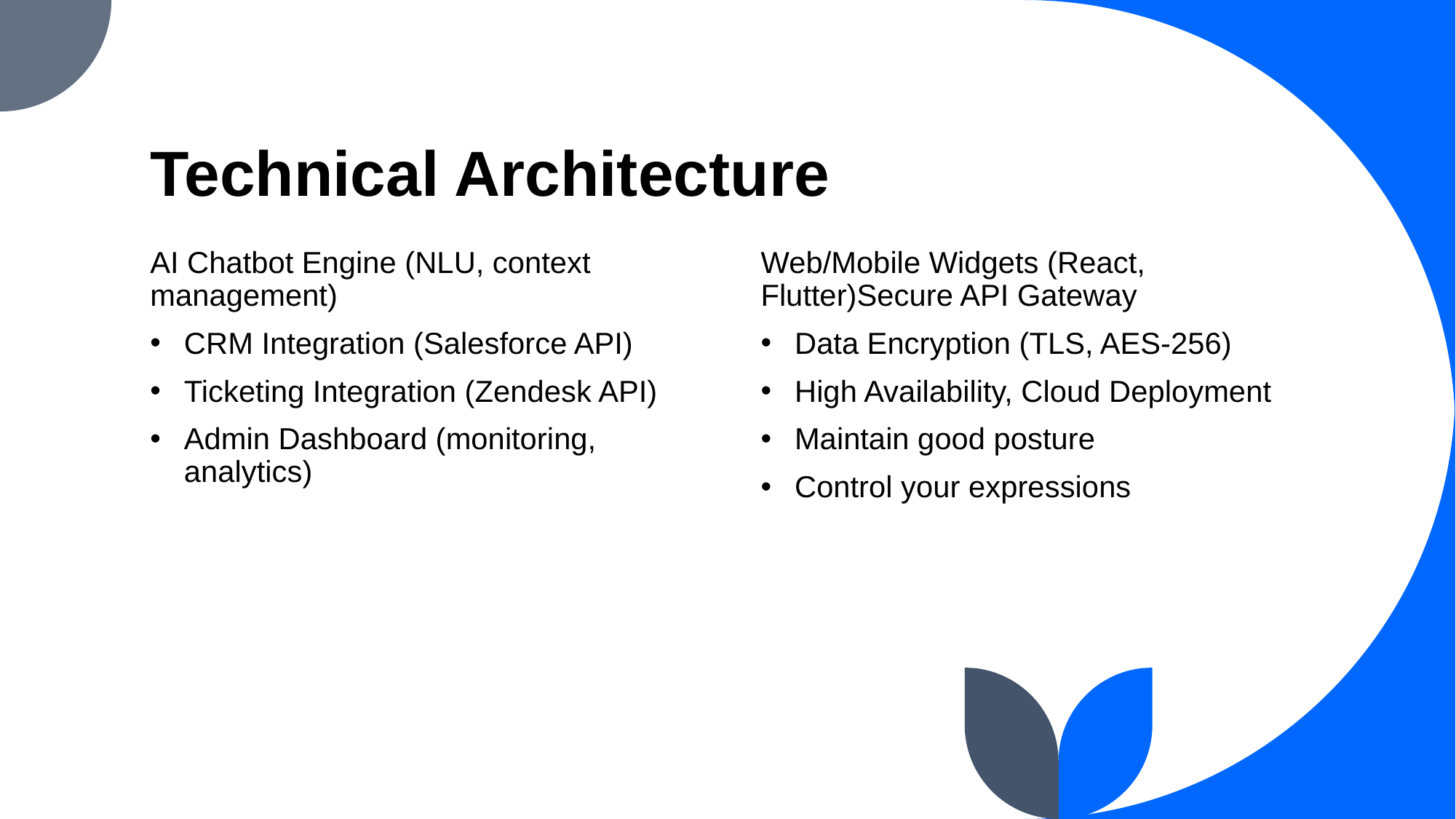

# Technical Architecture
AI Chatbot Engine (NLU, context management)
CRM Integration (Salesforce API)
Ticketing Integration (Zendesk API)
Admin Dashboard (monitoring, analytics)
Web/Mobile Widgets (React, Flutter)Secure API Gateway
Data Encryption (TLS, AES-256)
High Availability, Cloud Deployment
Maintain good posture
Control your expressions